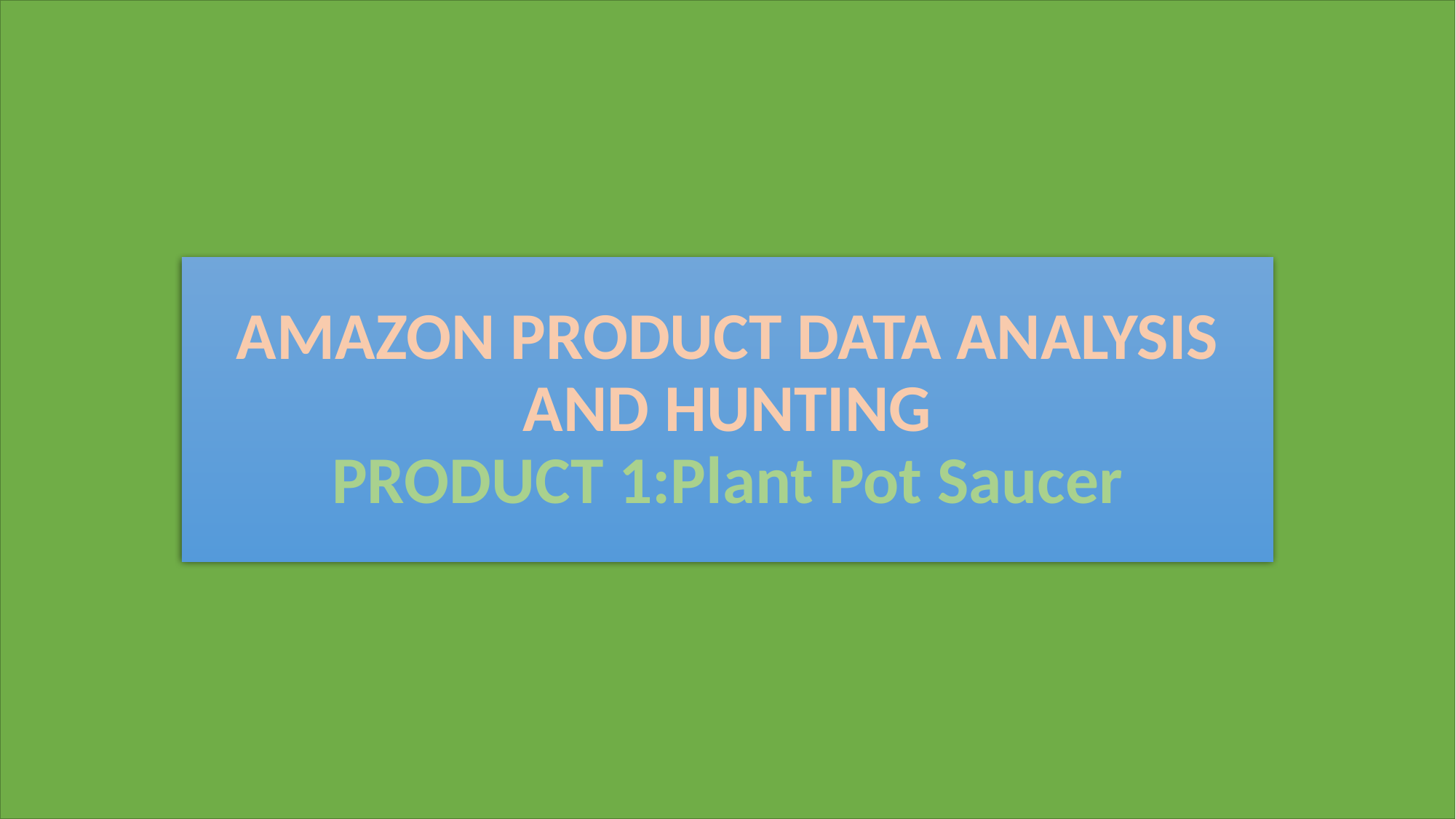

AMAZON PRODUCT DATA ANALYSIS AND HUNTING
PRODUCT 1:Plant Pot Saucer